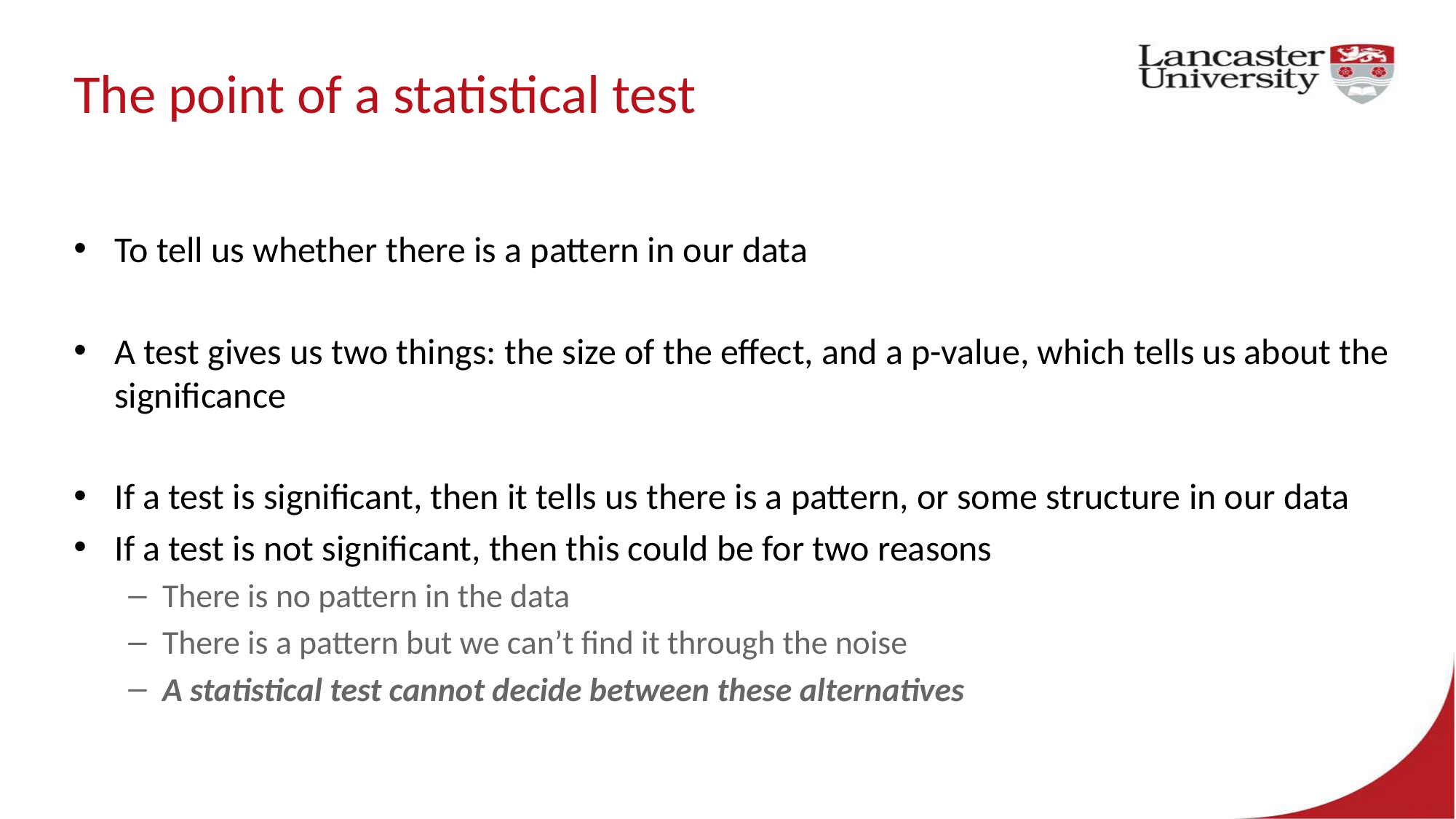

# The point of a statistical test
To tell us whether there is a pattern in our data

A test gives us two things: the size of the effect, and a p-value, which tells us about the significance

If a test is significant, then it tells us there is a pattern, or some structure in our data
If a test is not significant, then this could be for two reasons
There is no pattern in the data
There is a pattern but we can’t find it through the noise
A statistical test cannot decide between these alternatives